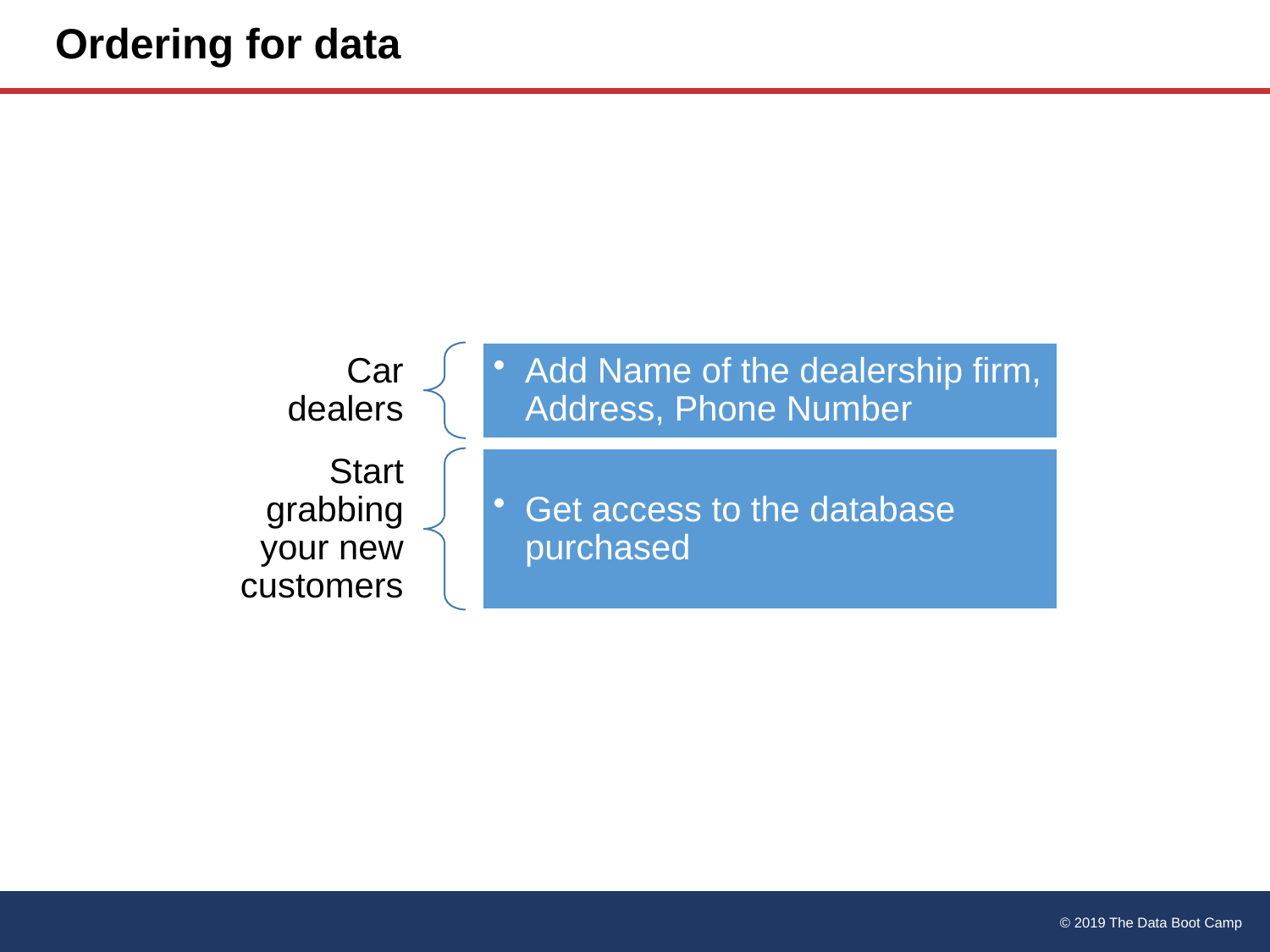

# Ordering for data
Car dealers
Add Name of the dealership firm, Address, Phone Number
Start grabbing your new customers
Get access to the database purchased